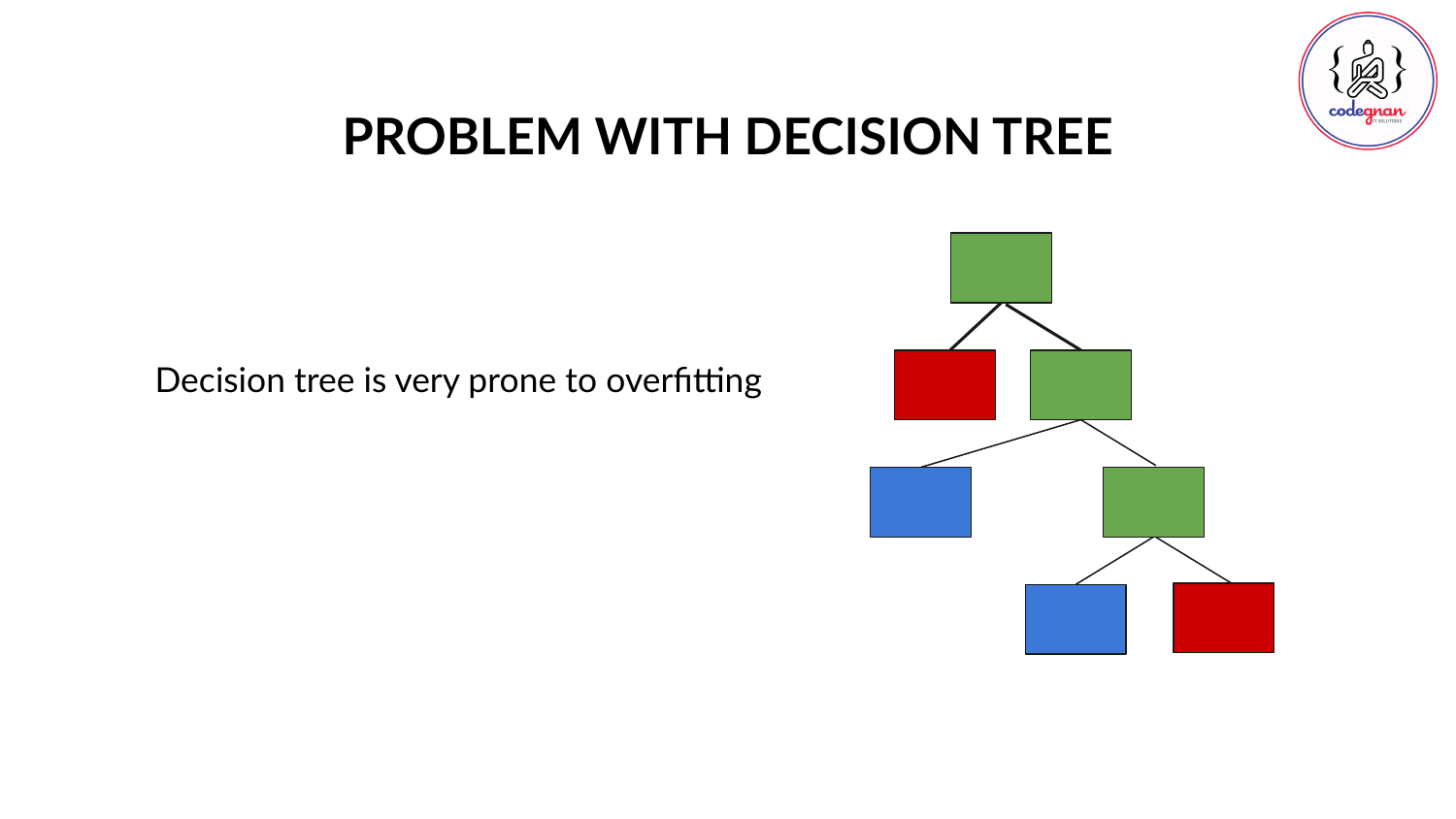

PROBLEM WITH DECISION TREE

Decision tree is very prone to overfitting